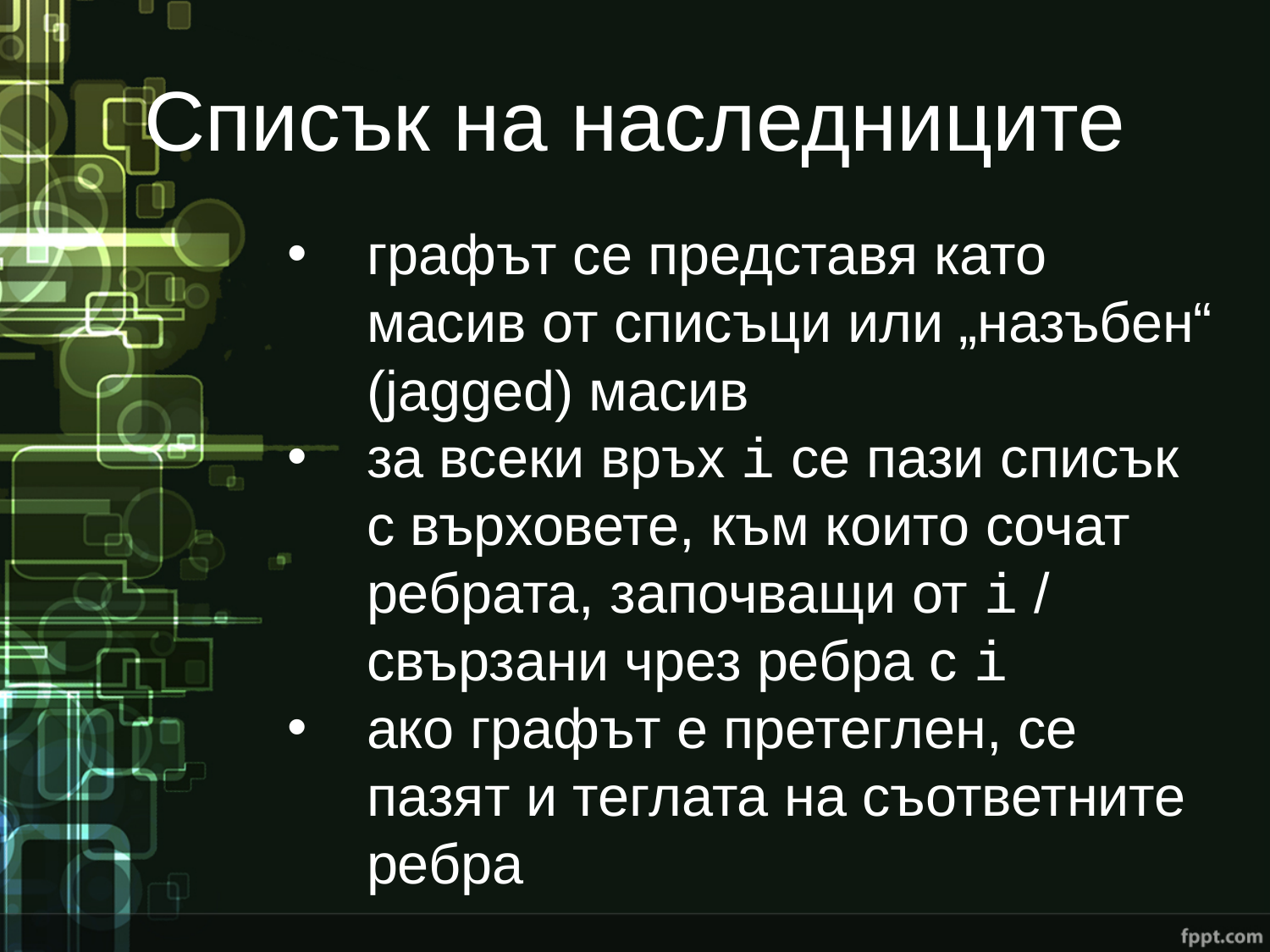

Списък на наследниците
графът се представя като масив от списъци или „назъбен“ (jagged) масив
за всеки връх i се пази списък с върховете, към които сочат ребрата, започващи от i / свързани чрез ребра с i
ако графът е претеглен, се пазят и теглата на съответните ребра